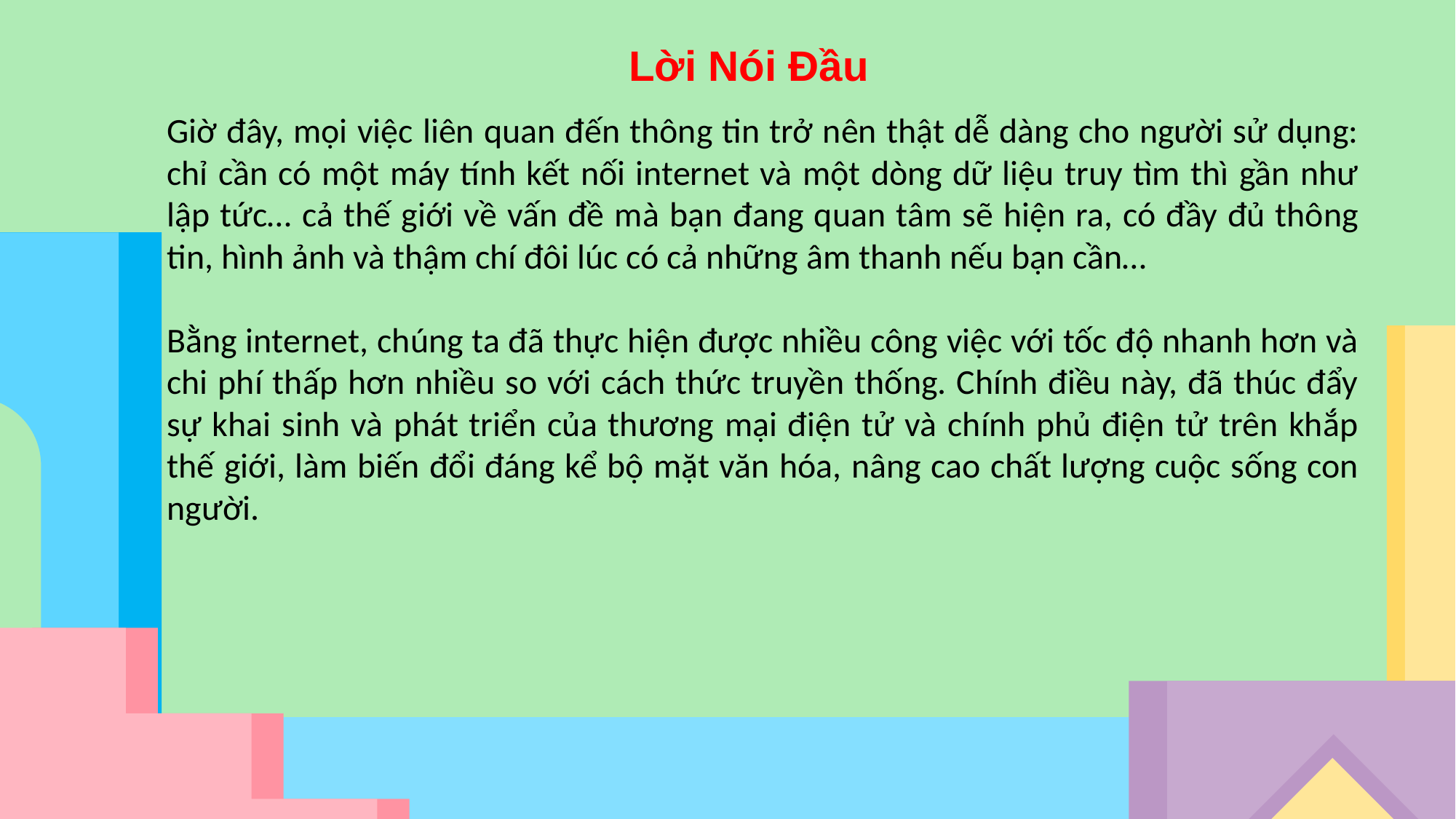

Lời Nói Đầu
Giờ đây, mọi việc liên quan đến thông tin trở nên thật dễ dàng cho người sử dụng: chỉ cần có một máy tính kết nối internet và một dòng dữ liệu truy tìm thì gần như lập tức… cả thế giới về vấn đề mà bạn đang quan tâm sẽ hiện ra, có đầy đủ thông tin, hình ảnh và thậm chí đôi lúc có cả những âm thanh nếu bạn cần…

Bằng internet, chúng ta đã thực hiện được nhiều công việc với tốc độ nhanh hơn và chi phí thấp hơn nhiều so với cách thức truyền thống. Chính điều này, đã thúc đẩy sự khai sinh và phát triển của thương mại điện tử và chính phủ điện tử trên khắp thế giới, làm biến đổi đáng kể bộ mặt văn hóa, nâng cao chất lượng cuộc sống con người.